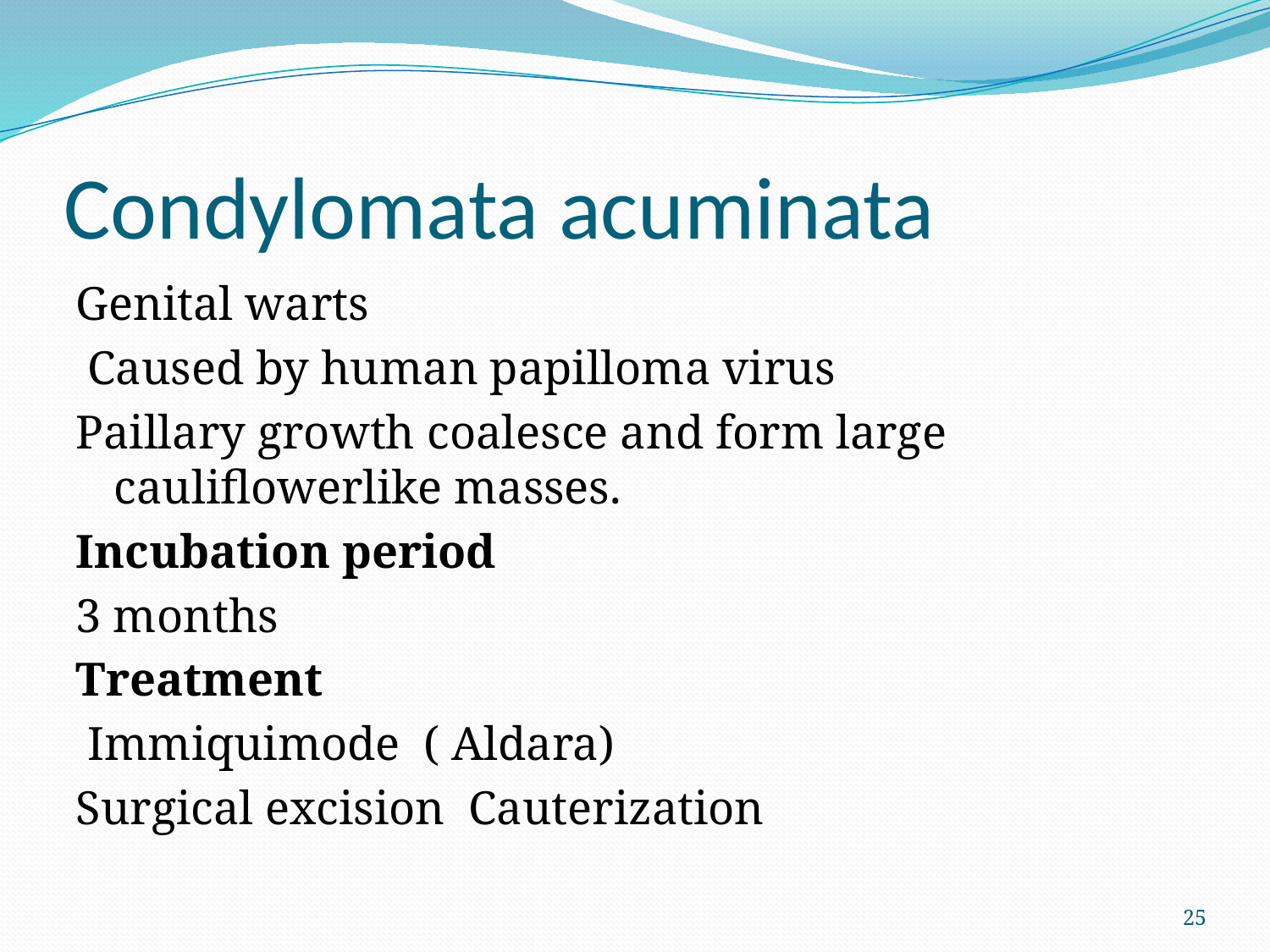

# Condylomata acuminata
Genital warts
 Caused by human papilloma virus
Paillary growth coalesce and form large cauliflowerlike masses.
Incubation period
3 months
Treatment
 Immiquimode  ( Aldara)
Surgical excision  Cauterization

25